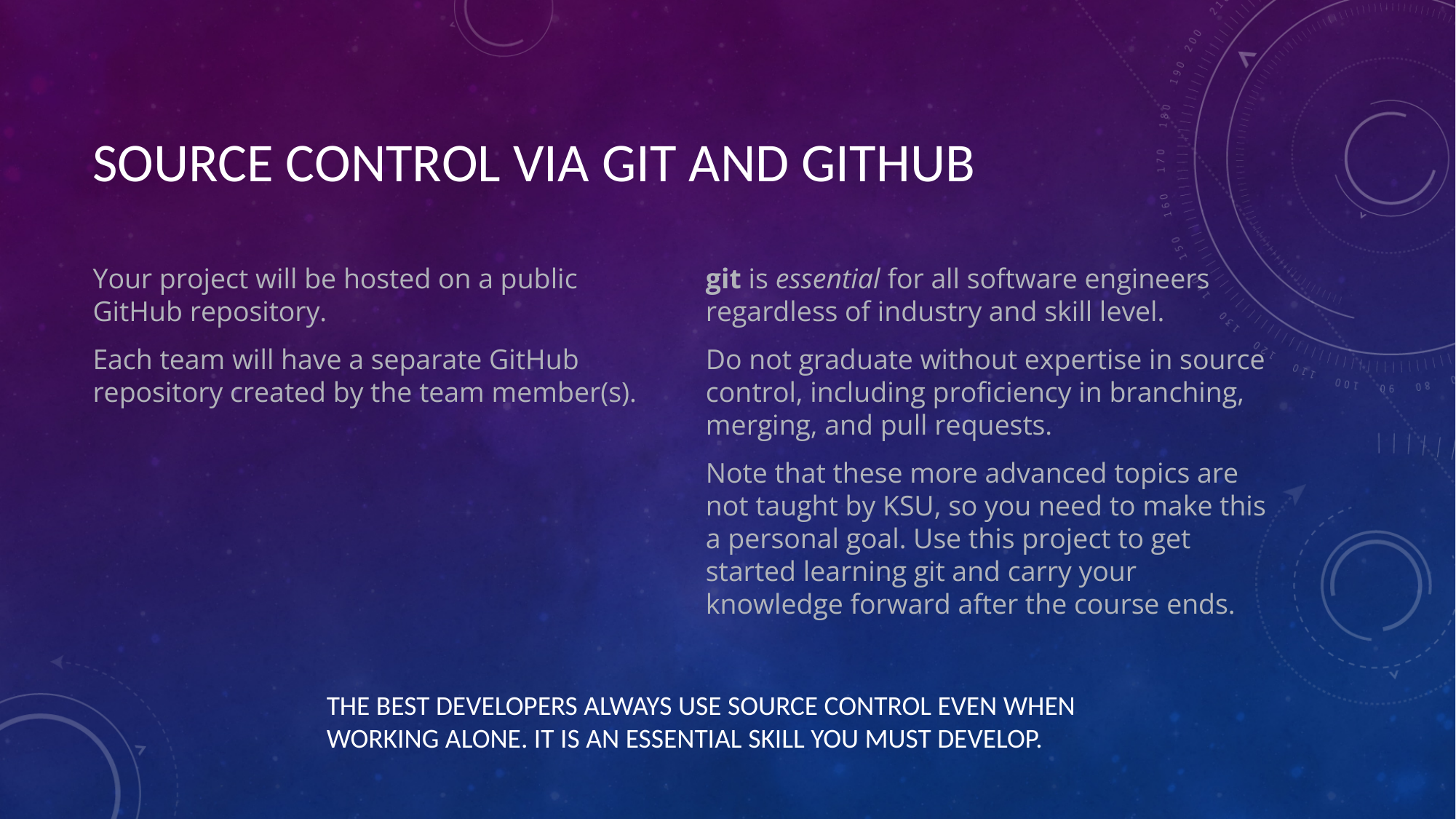

# Source Control via Git and GitHub
Your project will be hosted on a public GitHub repository.
Each team will have a separate GitHub repository created by the team member(s).
git is essential for all software engineers regardless of industry and skill level.
Do not graduate without expertise in source control, including proficiency in branching, merging, and pull requests.
Note that these more advanced topics are not taught by KSU, so you need to make this a personal goal. Use this project to get started learning git and carry your knowledge forward after the course ends.
The best developers always use source control even when working alone. It is an essential skill you must develop.